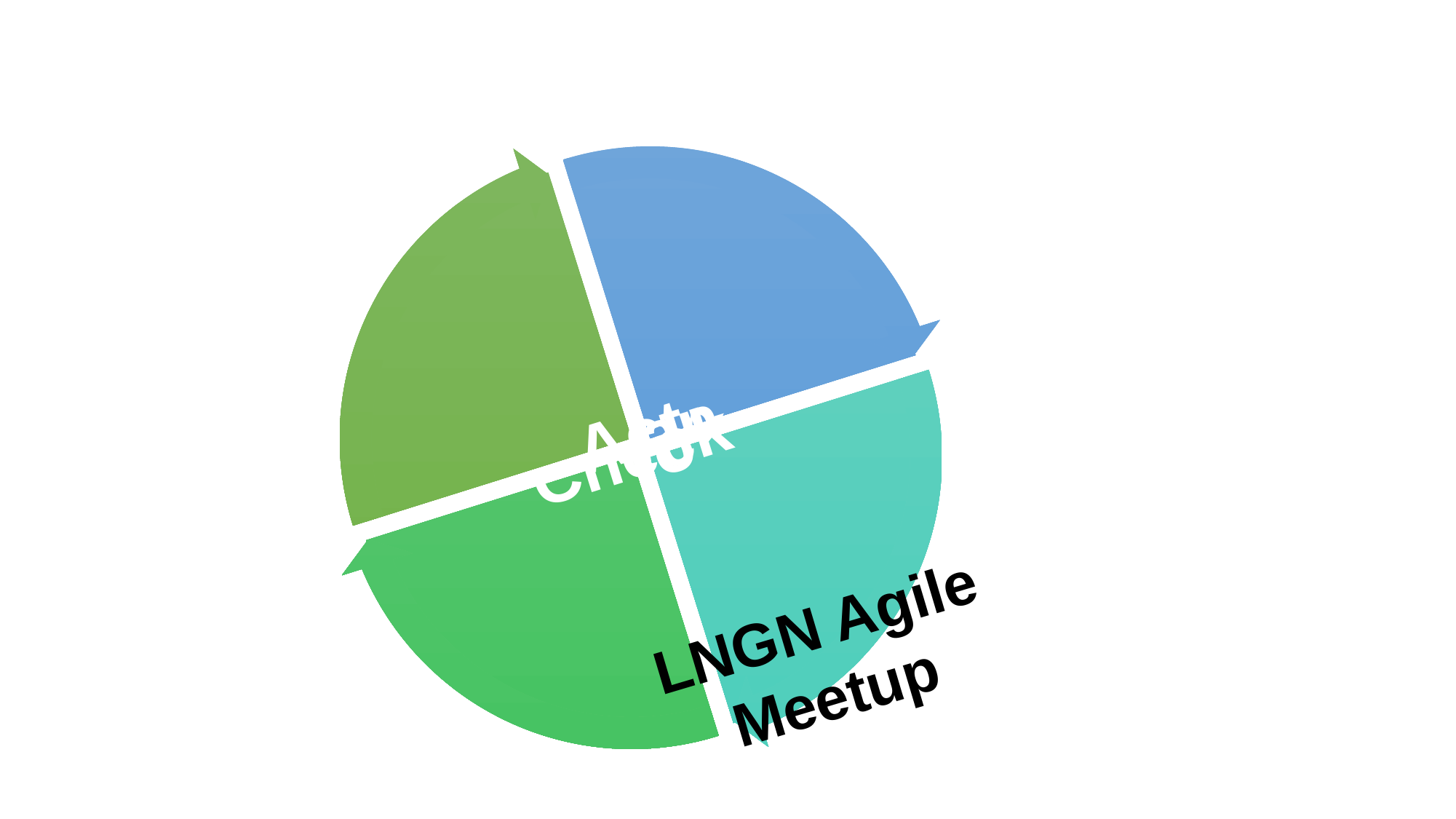

Plan
Do
Check
Act
LNGN Agile Meetup